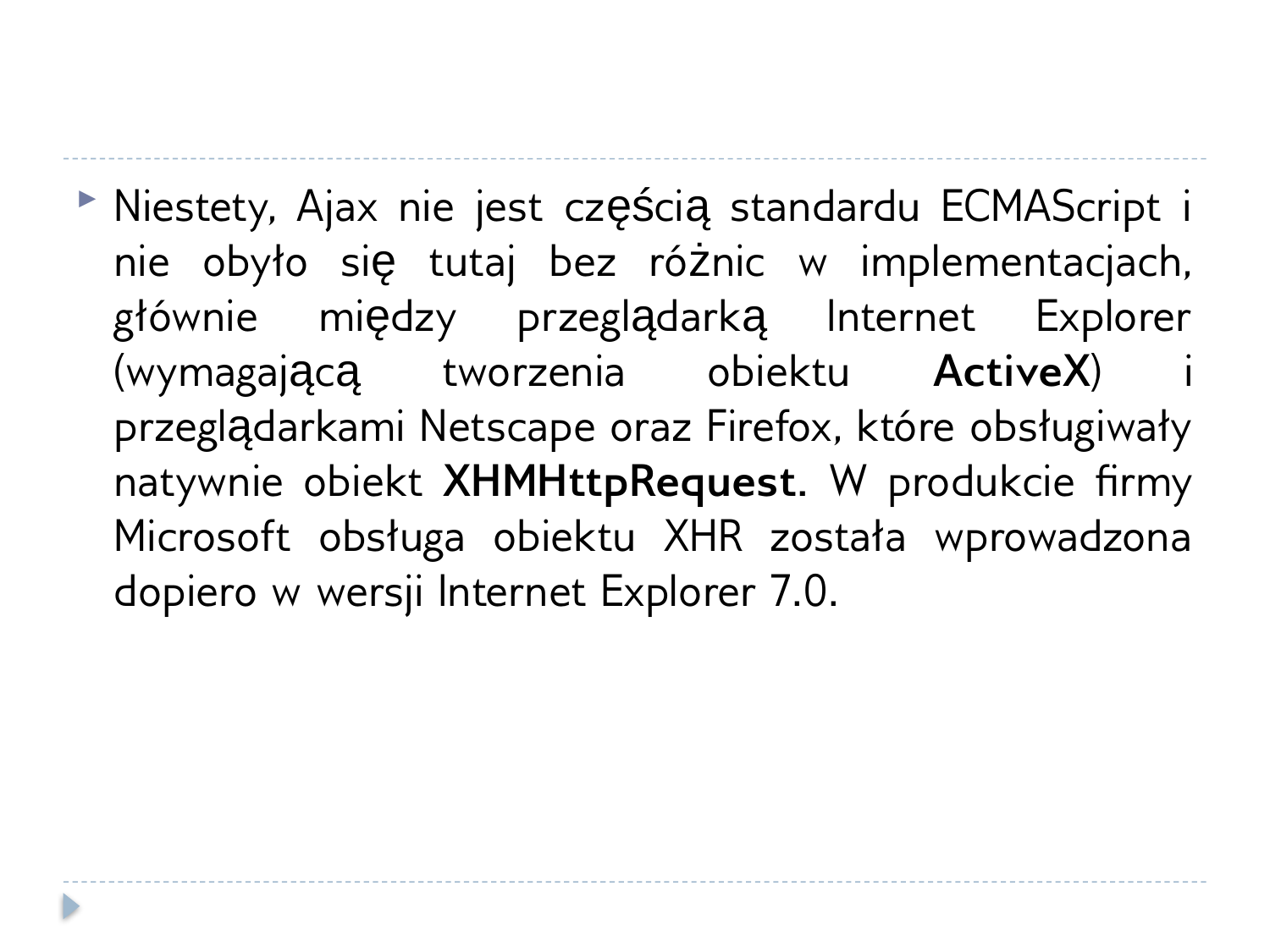

#
Niestety, Ajax nie jest częścią standardu ECMAScript i nie obyło się tutaj bez różnic w implementacjach, głównie między przeglądarką Internet Explorer (wymagającą tworzenia obiektu ActiveX) i przeglądarkami Netscape oraz Firefox, które obsługiwały natywnie obiekt XHMHttpRequest. W produkcie firmy Microsoft obsługa obiektu XHR została wprowadzona dopiero w wersji Internet Explorer 7.0.